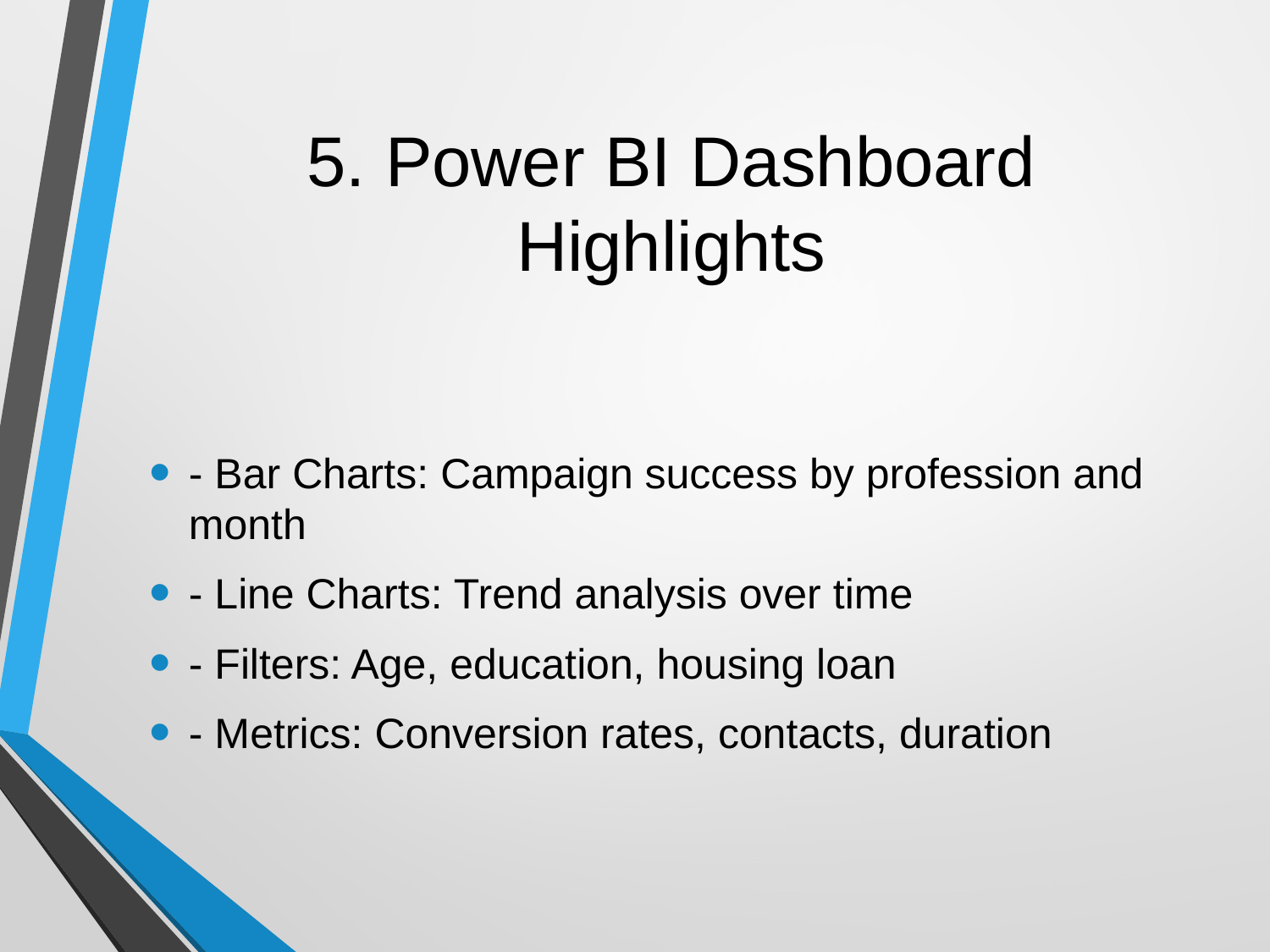

# 5. Power BI Dashboard Highlights
- Bar Charts: Campaign success by profession and month
- Line Charts: Trend analysis over time
- Filters: Age, education, housing loan
- Metrics: Conversion rates, contacts, duration